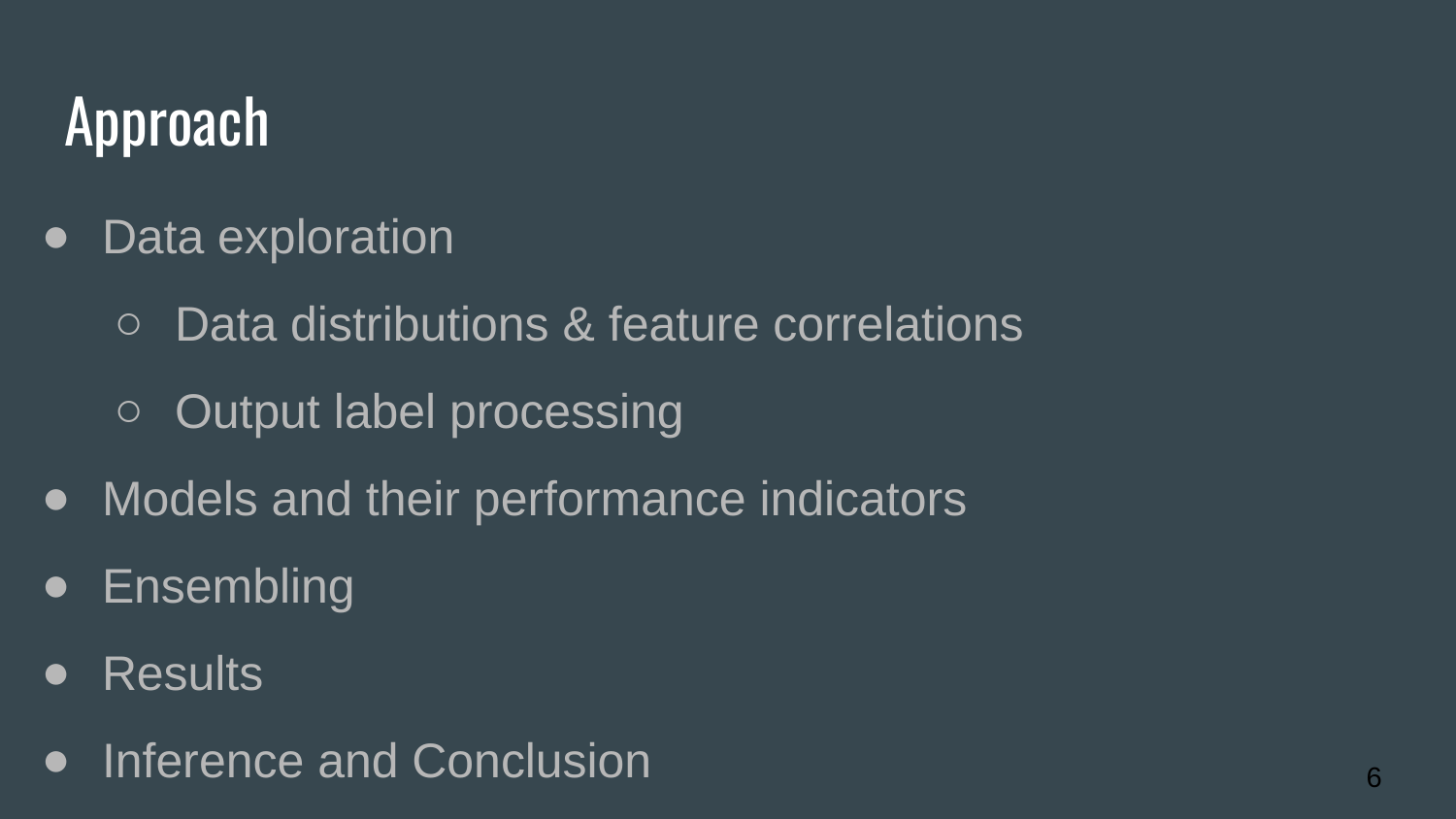

# Approach
Data exploration
Data distributions & feature correlations
Output label processing
Models and their performance indicators
Ensembling
Results
Inference and Conclusion

6